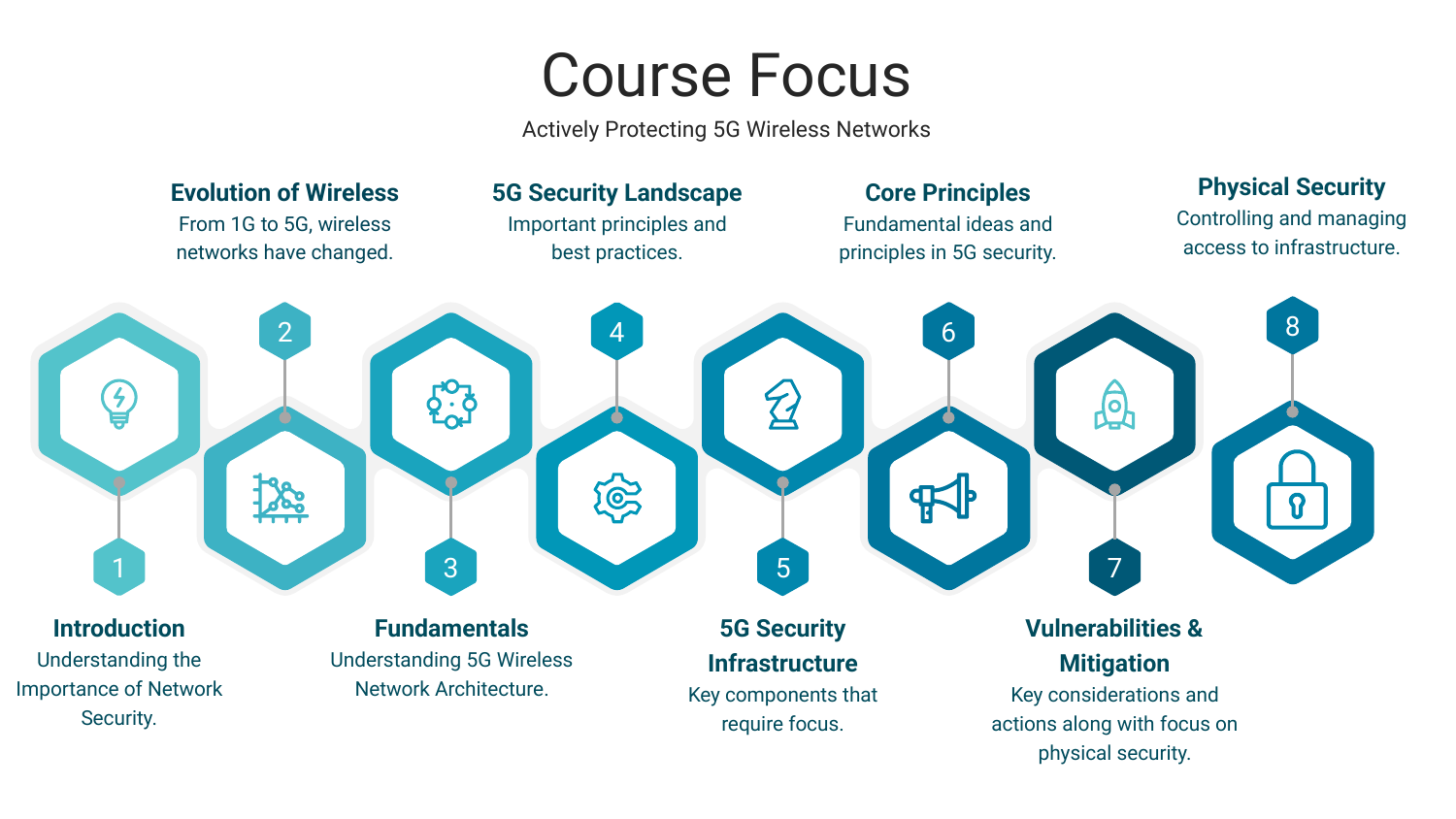

# Course Focus
Actively Protecting 5G Wireless Networks
Physical Security
Controlling and managing access to infrastructure.
Evolution of Wireless
From 1G to 5G, wireless networks have changed.
5G Security Landscape
Important principles and best practices.
Core Principles
Fundamental ideas and principles in 5G security.
8
2
4
6

1
3
5
7
Introduction
Understanding the Importance of Network Security.
Fundamentals
Understanding 5G Wireless Network Architecture.
5G Security Infrastructure
Key components that require focus.
Vulnerabilities & Mitigation
Key considerations and actions along with focus on physical security.